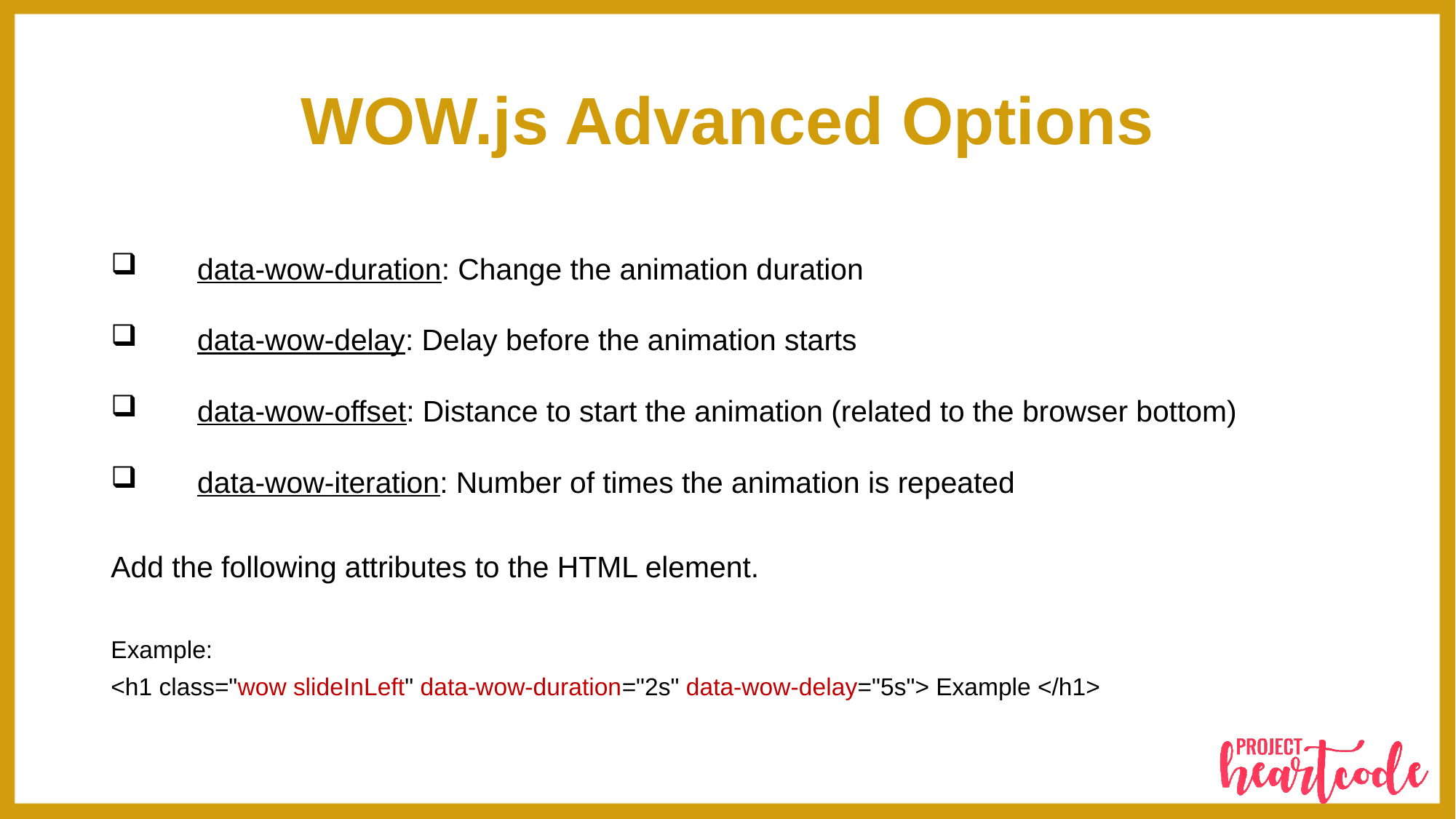

# WOW.js Advanced Options
data-wow-duration: Change the animation duration
data-wow-delay: Delay before the animation starts
data-wow-offset: Distance to start the animation (related to the browser bottom)
data-wow-iteration: Number of times the animation is repeated

Add the following attributes to the HTML element.

Example:
<h1 class="wow slideInLeft" data-wow-duration="2s" data-wow-delay="5s"> Example </h1>